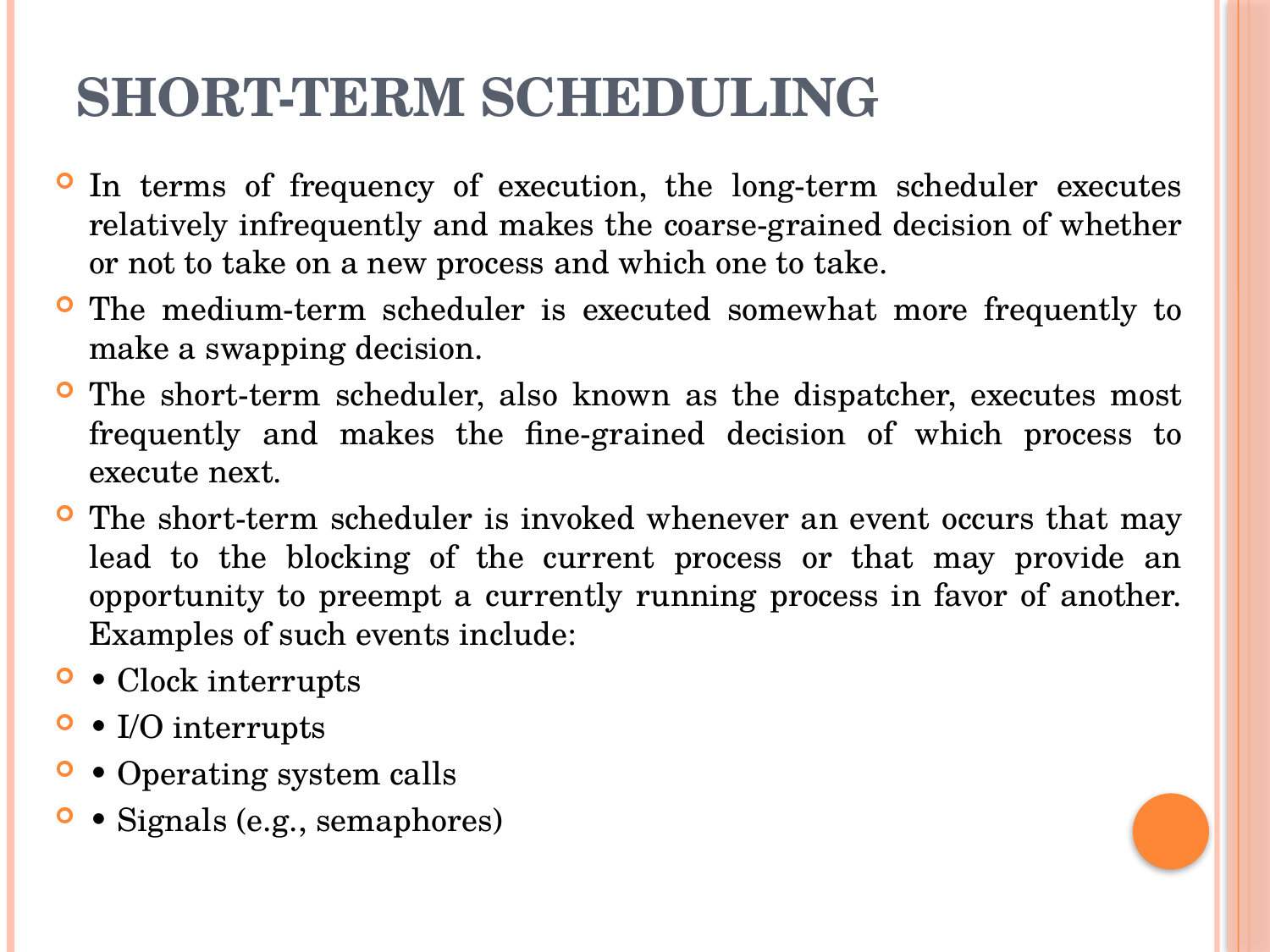

# Short-Term Scheduling
In terms of frequency of execution, the long-term scheduler executes relatively infrequently and makes the coarse-grained decision of whether or not to take on a new process and which one to take.
The medium-term scheduler is executed somewhat more frequently to make a swapping decision.
The short-term scheduler, also known as the dispatcher, executes most frequently and makes the fine-grained decision of which process to execute next.
The short-term scheduler is invoked whenever an event occurs that may lead to the blocking of the current process or that may provide an opportunity to preempt a currently running process in favor of another. Examples of such events include:
• Clock interrupts
• I/O interrupts
• Operating system calls
• Signals (e.g., semaphores)